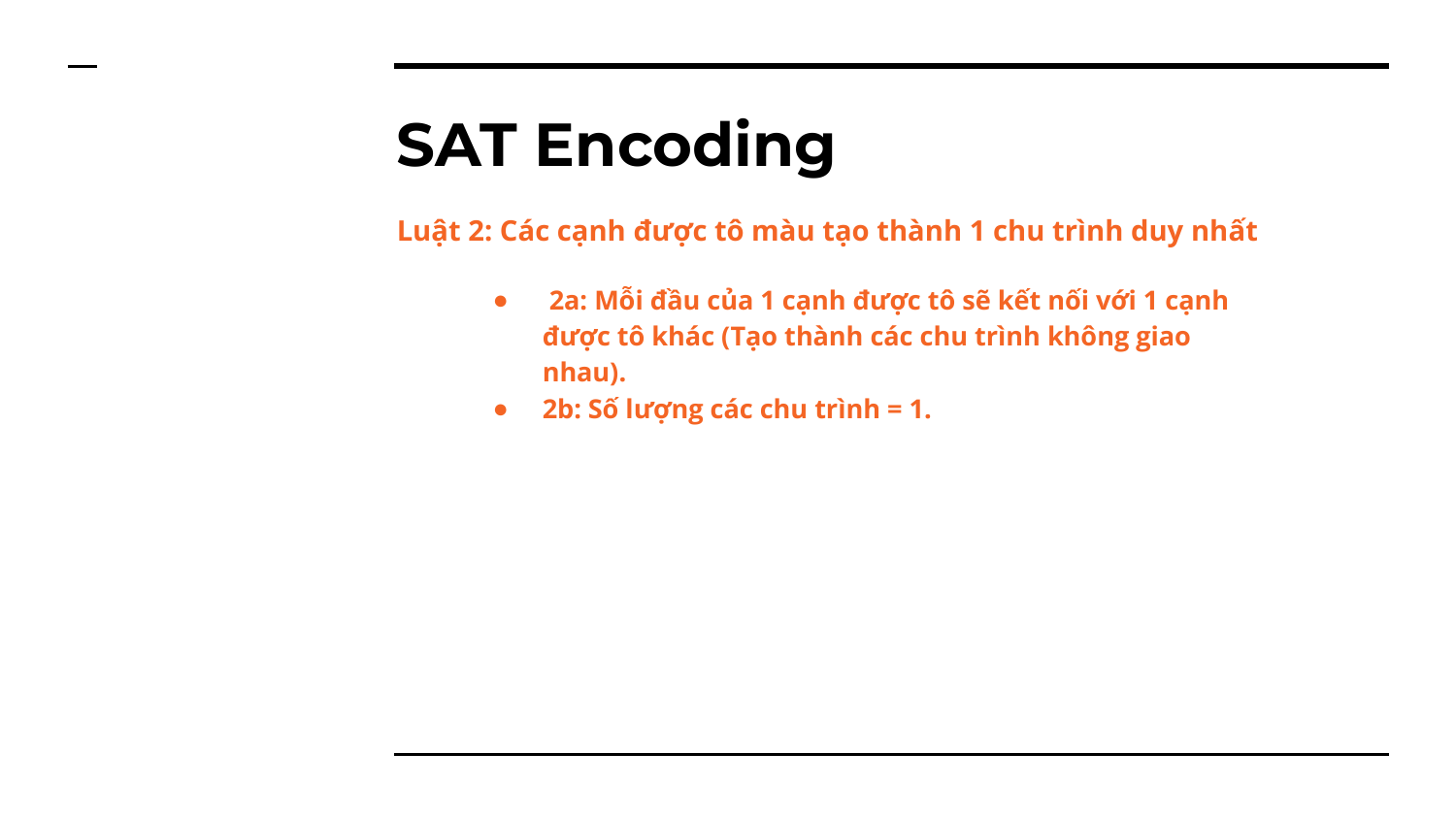

# SAT Encoding
Luật 2: Các cạnh được tô màu tạo thành 1 chu trình duy nhất
 2a: Mỗi đầu của 1 cạnh được tô sẽ kết nối với 1 cạnh được tô khác (Tạo thành các chu trình không giao nhau).
2b: Số lượng các chu trình = 1.